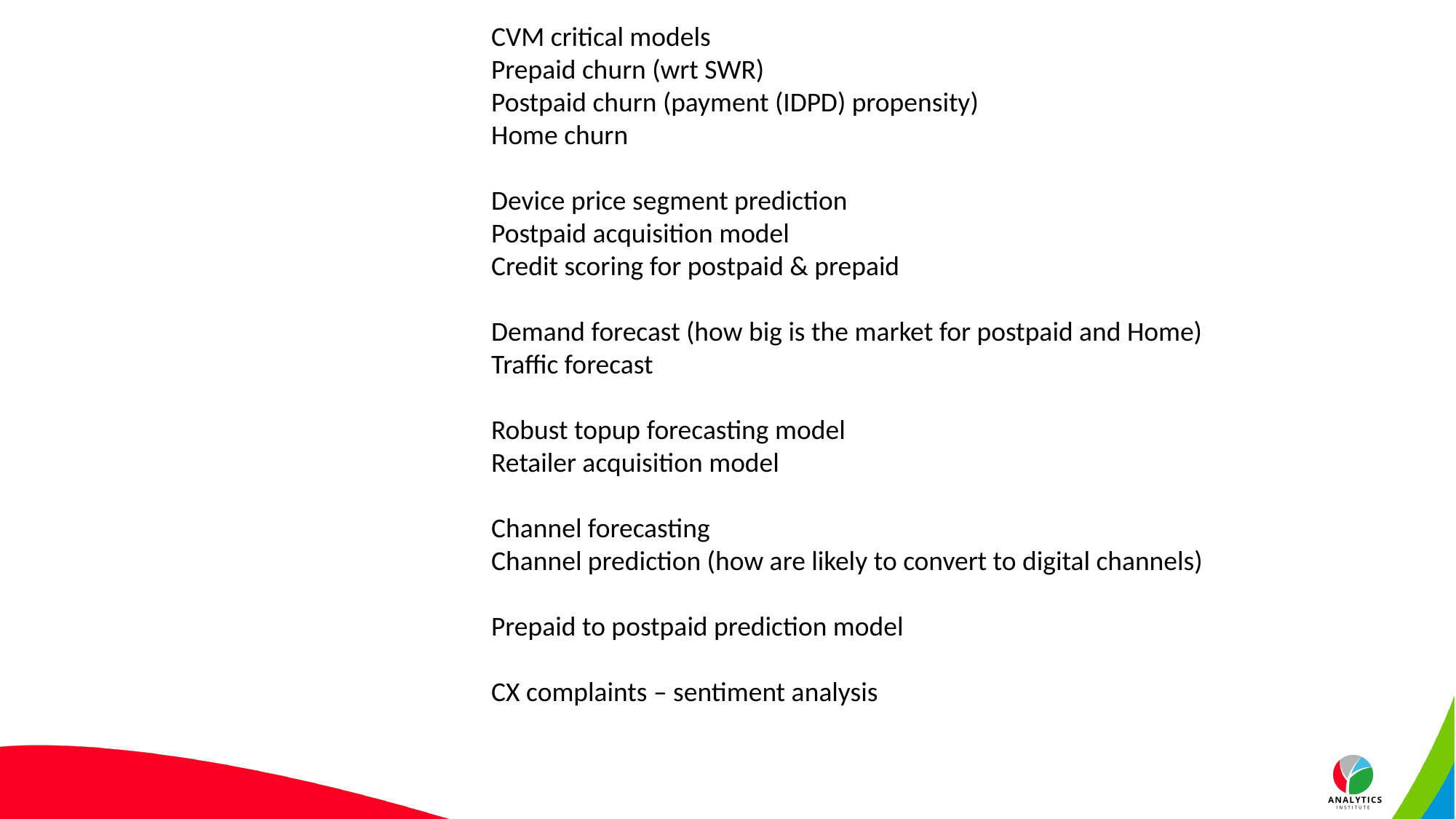

CVM critical models
Prepaid churn (wrt SWR)
Postpaid churn (payment (IDPD) propensity)
Home churn

Device price segment prediction
Postpaid acquisition model
Credit scoring for postpaid & prepaid

Demand forecast (how big is the market for postpaid and Home)
Traffic forecast

Robust topup forecasting model
Retailer acquisition model

Channel forecasting
Channel prediction (how are likely to convert to digital channels)

Prepaid to postpaid prediction model

CX complaints – sentiment analysis